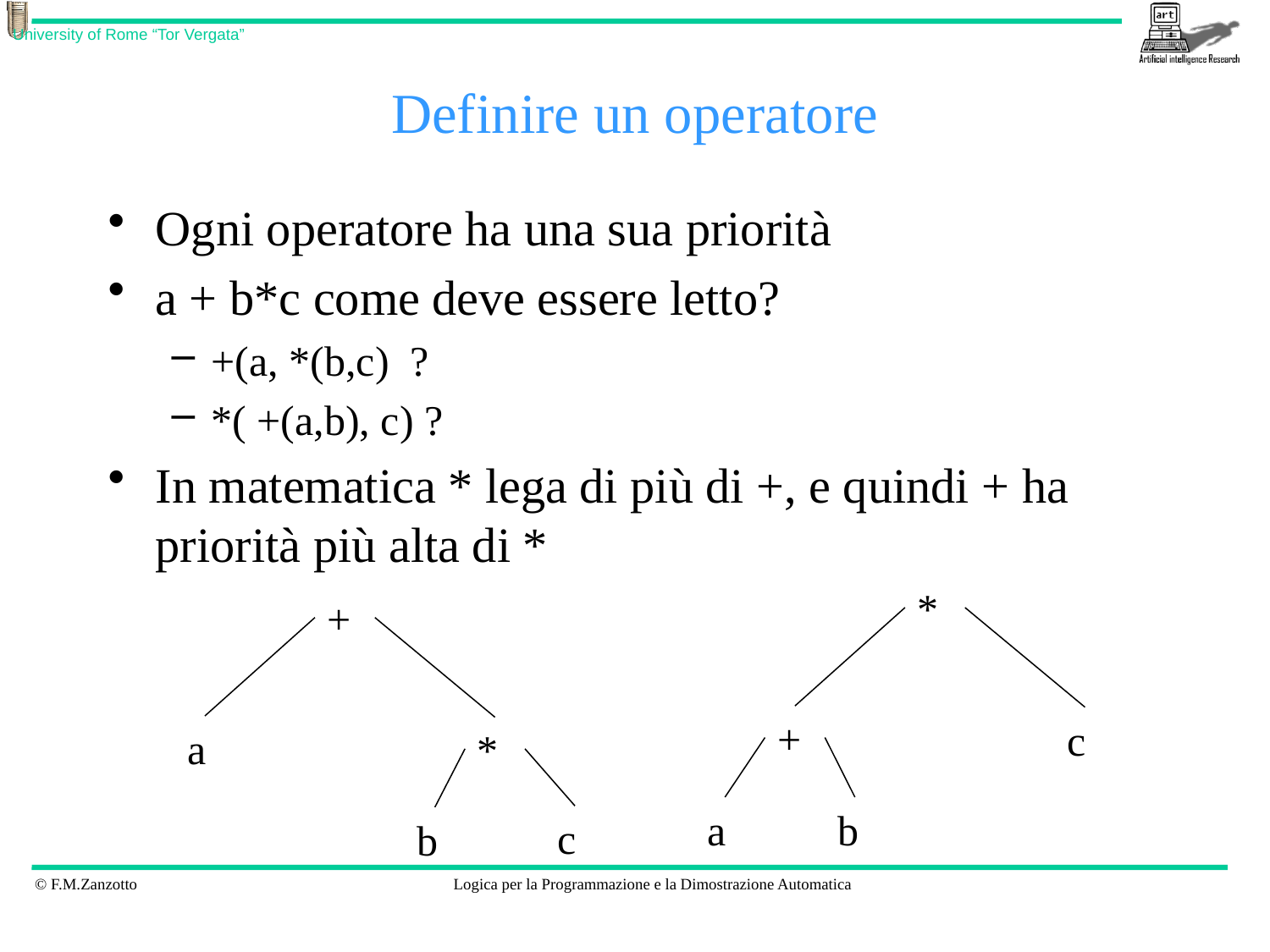

# Definire un operatore
Ogni operatore ha una sua priorità
a + b*c come deve essere letto?
+(a, *(b,c)  ?
*( +(a,b), c) ?
In matematica * lega di più di +, e quindi + ha priorità più alta di *
*
+
+
c
a
*
a
b
c
b